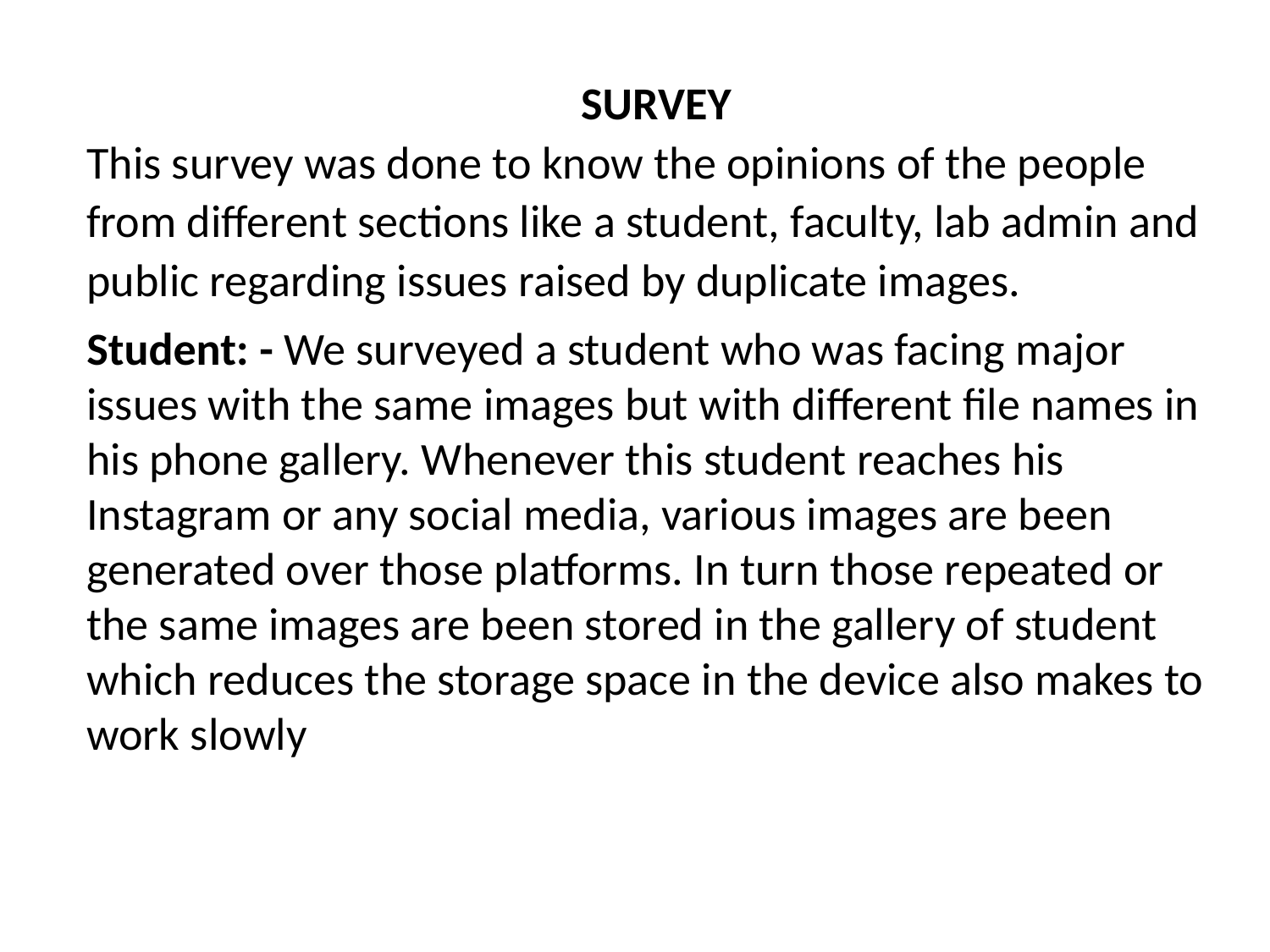

SURVEY
This survey was done to know the opinions of the people from different sections like a student, faculty, lab admin and public regarding issues raised by duplicate images.
Student: - We surveyed a student who was facing major issues with the same images but with different file names in his phone gallery. Whenever this student reaches his Instagram or any social media, various images are been generated over those platforms. In turn those repeated or the same images are been stored in the gallery of student which reduces the storage space in the device also makes to work slowly